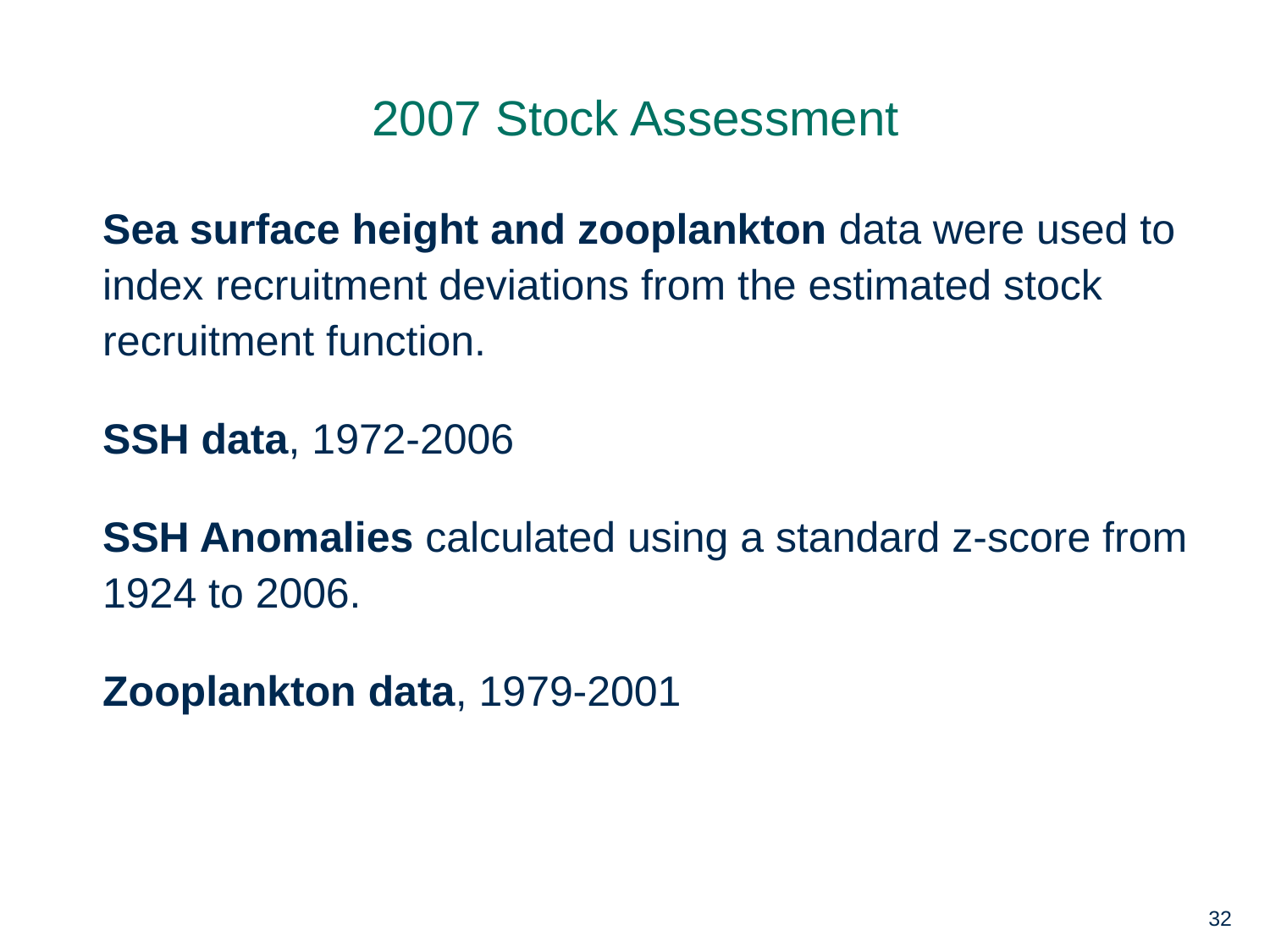

2007 Stock Assessment
Sea surface height and zooplankton data were used to index recruitment deviations from the estimated stock recruitment function.
SSH data, 1972-2006
SSH Anomalies calculated using a standard z-score from 1924 to 2006.
Zooplankton data, 1979-2001